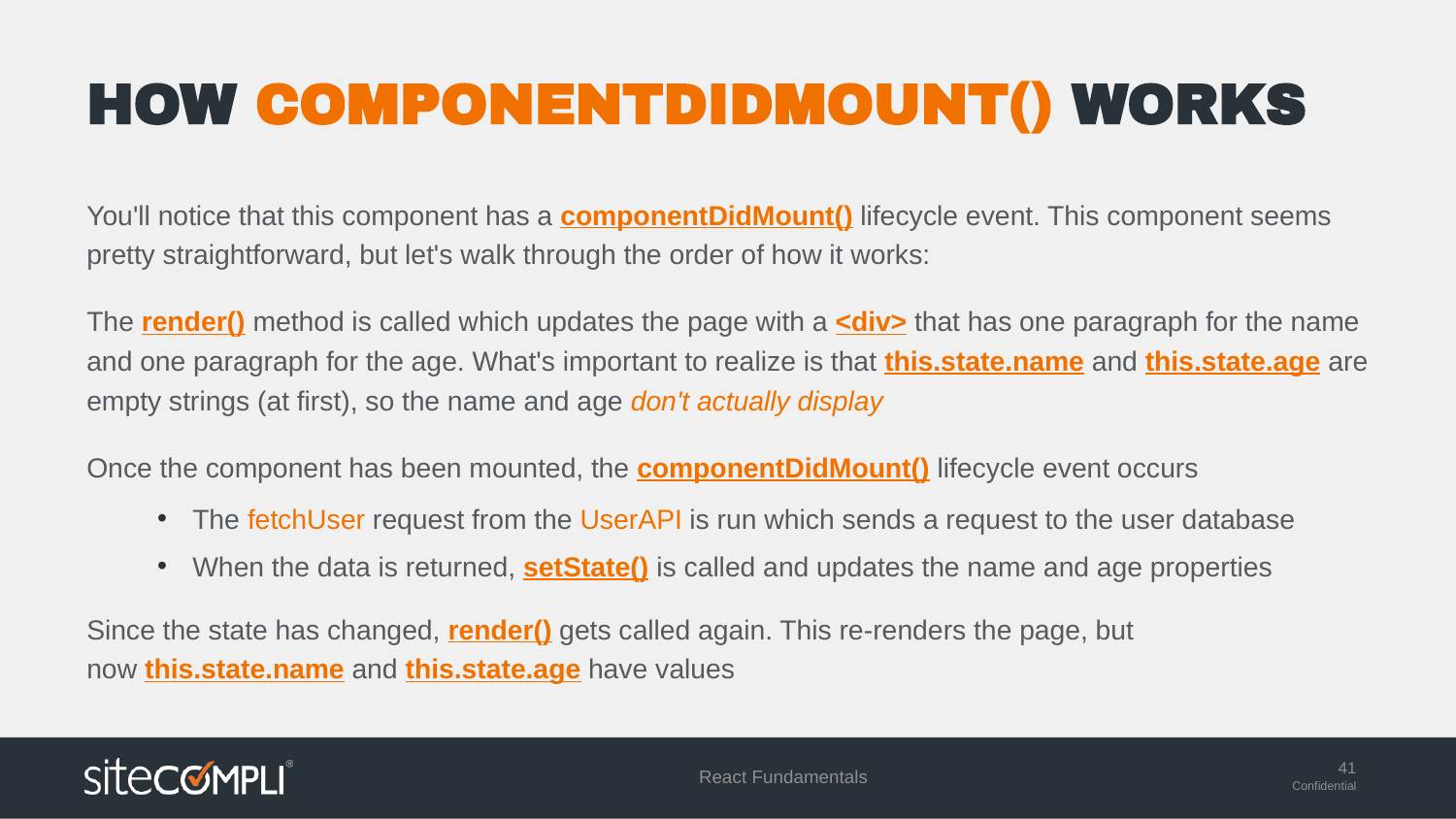

# How componentDidMount() Works
You'll notice that this component has a componentDidMount() lifecycle event. This component seems pretty straightforward, but let's walk through the order of how it works:
The render() method is called which updates the page with a <div> that has one paragraph for the name and one paragraph for the age. What's important to realize is that this.state.name and this.state.age are empty strings (at first), so the name and age don't actually display
Once the component has been mounted, the componentDidMount() lifecycle event occurs
The fetchUser request from the UserAPI is run which sends a request to the user database
When the data is returned, setState() is called and updates the name and age properties
Since the state has changed, render() gets called again. This re-renders the page, but now this.state.name and this.state.age have values

React Fundamentals
41